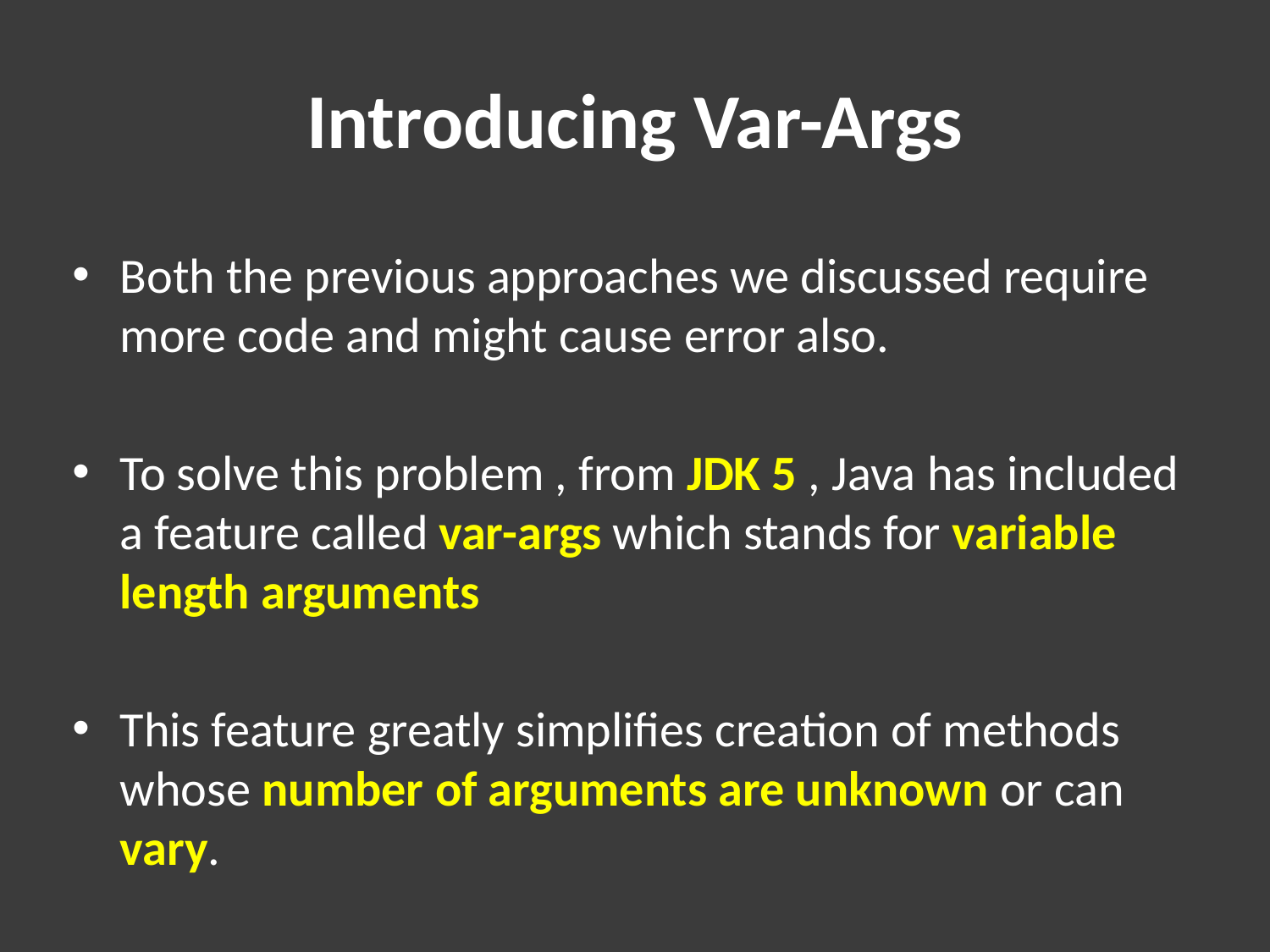

# Introducing Var-Args
Both the previous approaches we discussed require more code and might cause error also.

To solve this problem , from JDK 5 , Java has included a feature called var-args which stands for variable length arguments

This feature greatly simplifies creation of methods whose number of arguments are unknown or can vary.